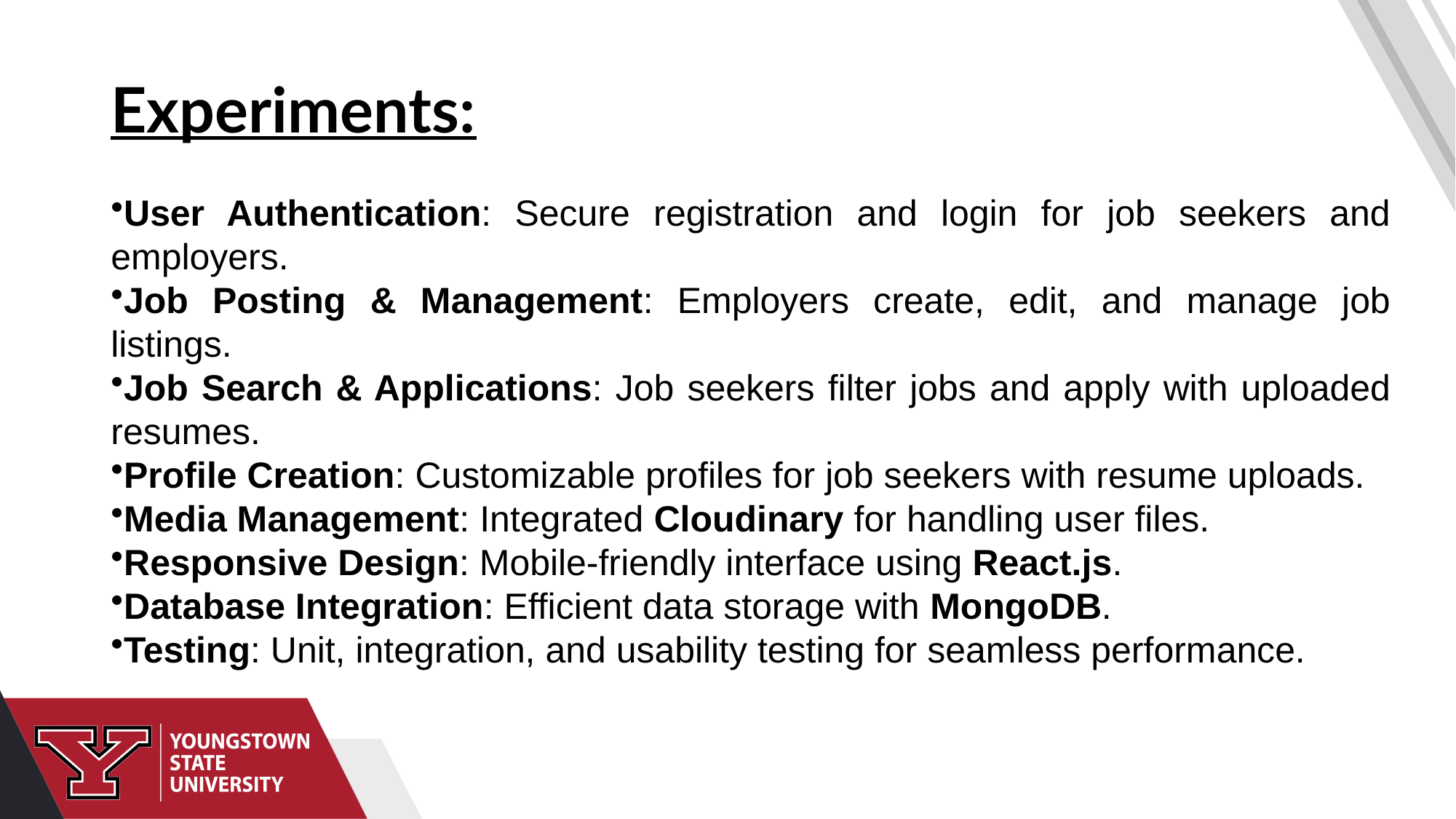

# Experiments:
User Authentication: Secure registration and login for job seekers and employers.
Job Posting & Management: Employers create, edit, and manage job listings.
Job Search & Applications: Job seekers filter jobs and apply with uploaded resumes.
Profile Creation: Customizable profiles for job seekers with resume uploads.
Media Management: Integrated Cloudinary for handling user files.
Responsive Design: Mobile-friendly interface using React.js.
Database Integration: Efficient data storage with MongoDB.
Testing: Unit, integration, and usability testing for seamless performance.